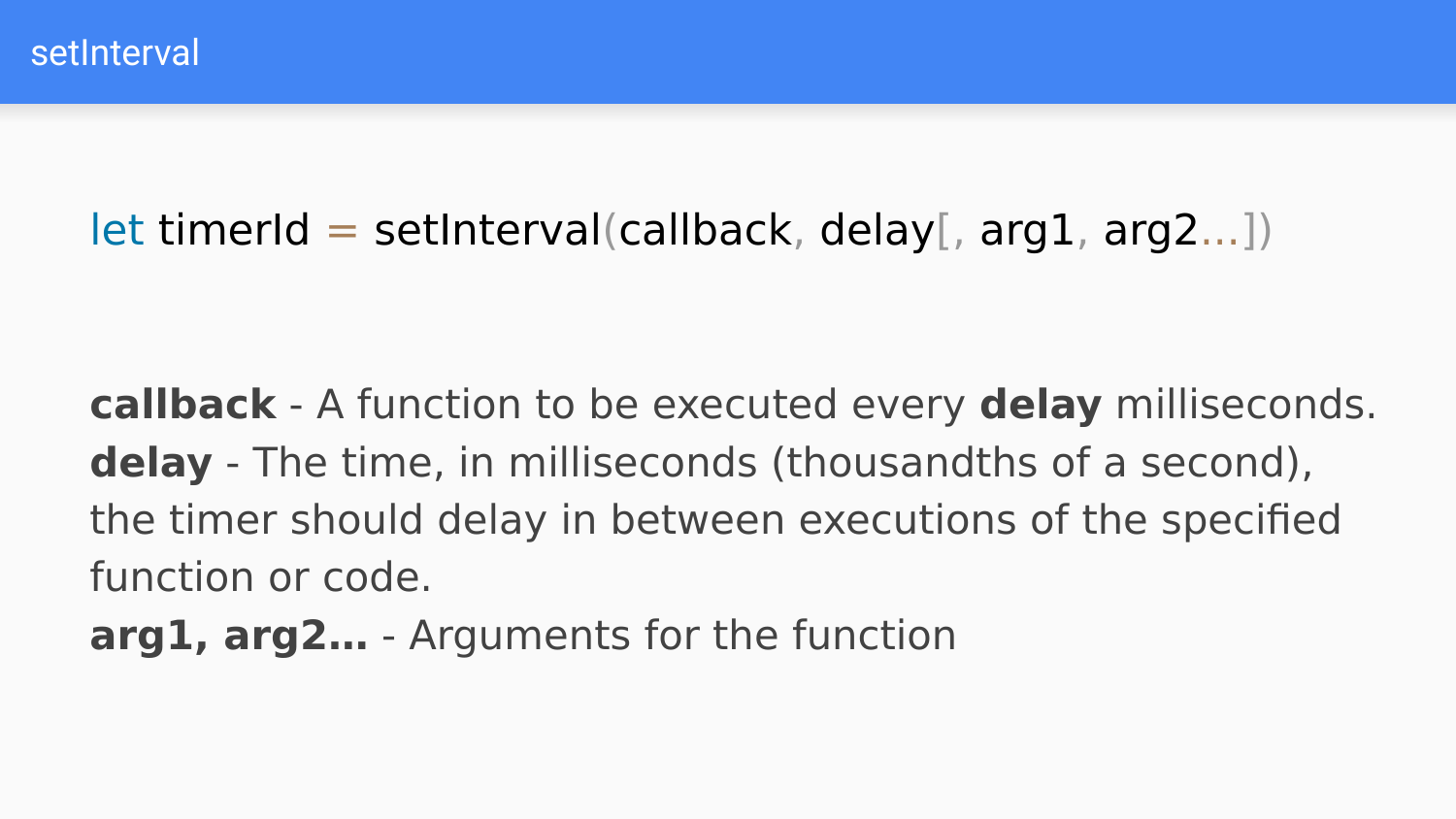

# setInterval
let timerId = setInterval(callback, delay[, arg1, arg2...])

callback - A function to be executed every delay milliseconds.
delay - The time, in milliseconds (thousandths of a second), the timer should delay in between executions of the specified function or code.
arg1, arg2… - Arguments for the function